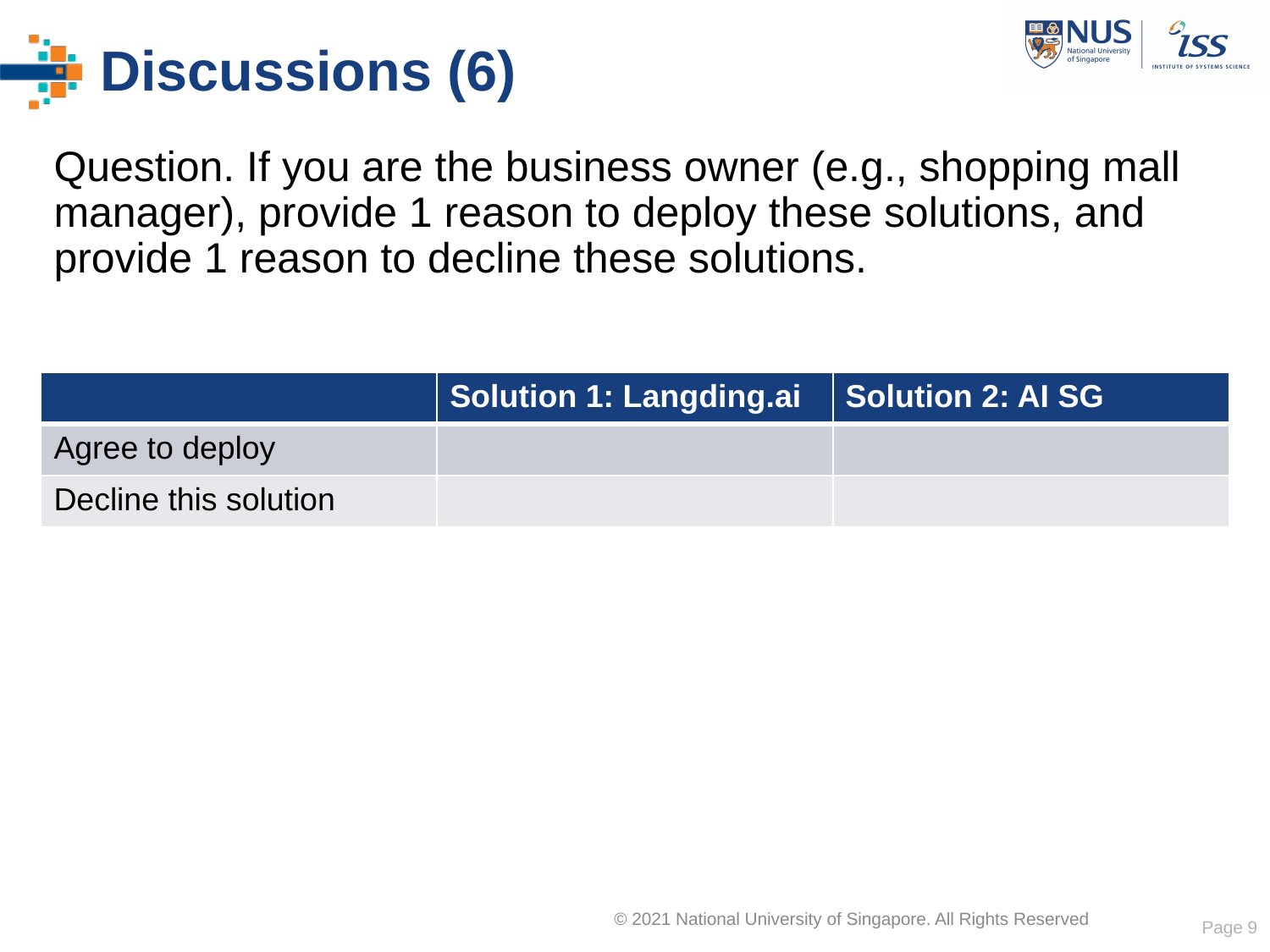

# Discussions (6)
Question. If you are the business owner (e.g., shopping mall manager), provide 1 reason to deploy these solutions, and provide 1 reason to decline these solutions.
|  | Solution 1: Langding.ai | Solution 2: AI SG |
| --- | --- | --- |
| Agree to deploy |  |  |
| Decline this solution |  |  |
Page 9